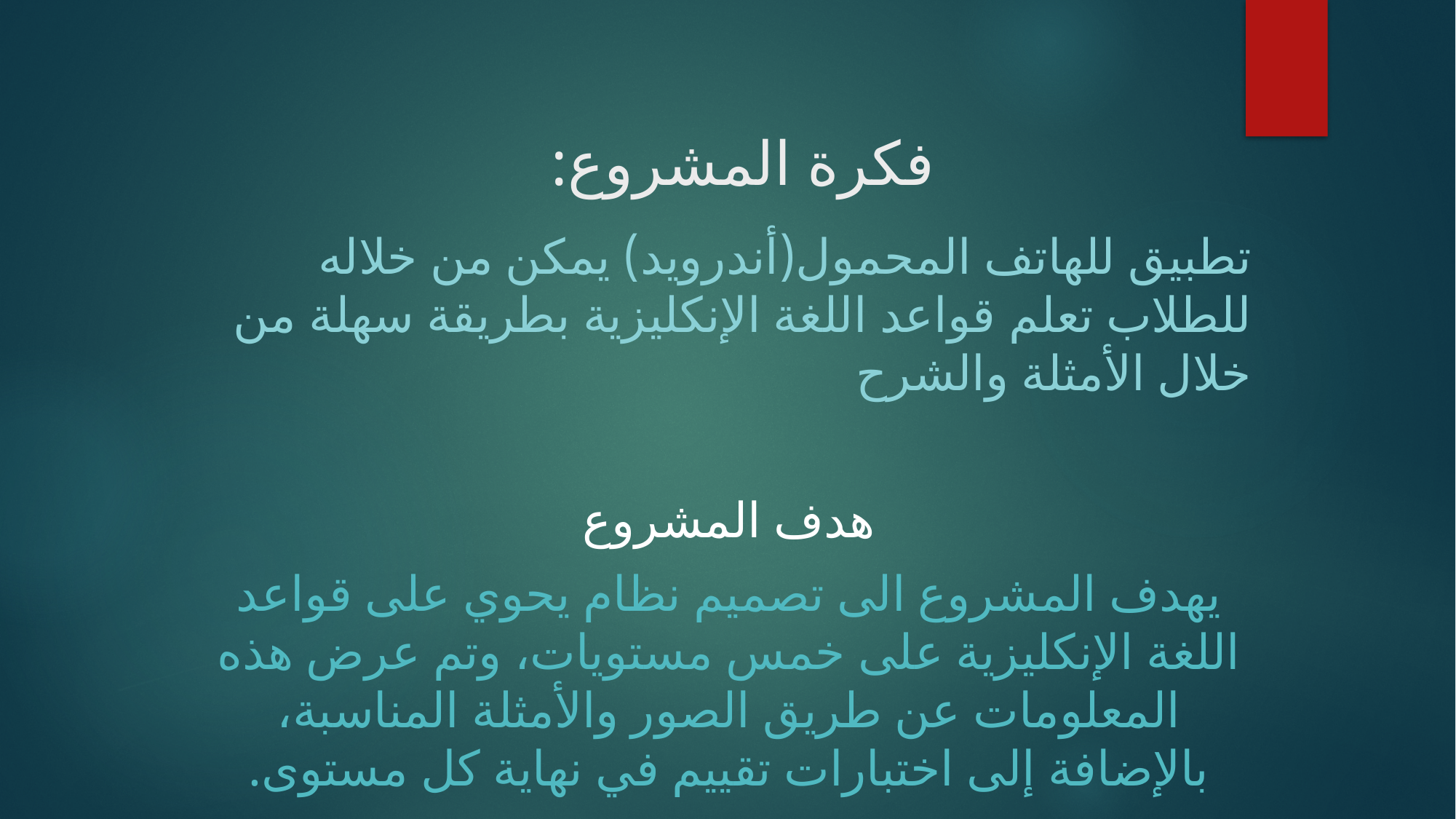

# فكرة المشروع:
تطبيق للهاتف المحمول(أندرويد) يمكن من خلاله للطلاب تعلم قواعد اللغة الإنكليزية بطريقة سهلة من خلال الأمثلة والشرح

هدف المشروع
يهدف المشروع الى تصميم نظام يحوي على قواعد اللغة الإنكليزية على خمس مستويات، وتم عرض هذه المعلومات عن طريق الصور والأمثلة المناسبة، بالإضافة إلى اختبارات تقييم في نهاية كل مستوى.